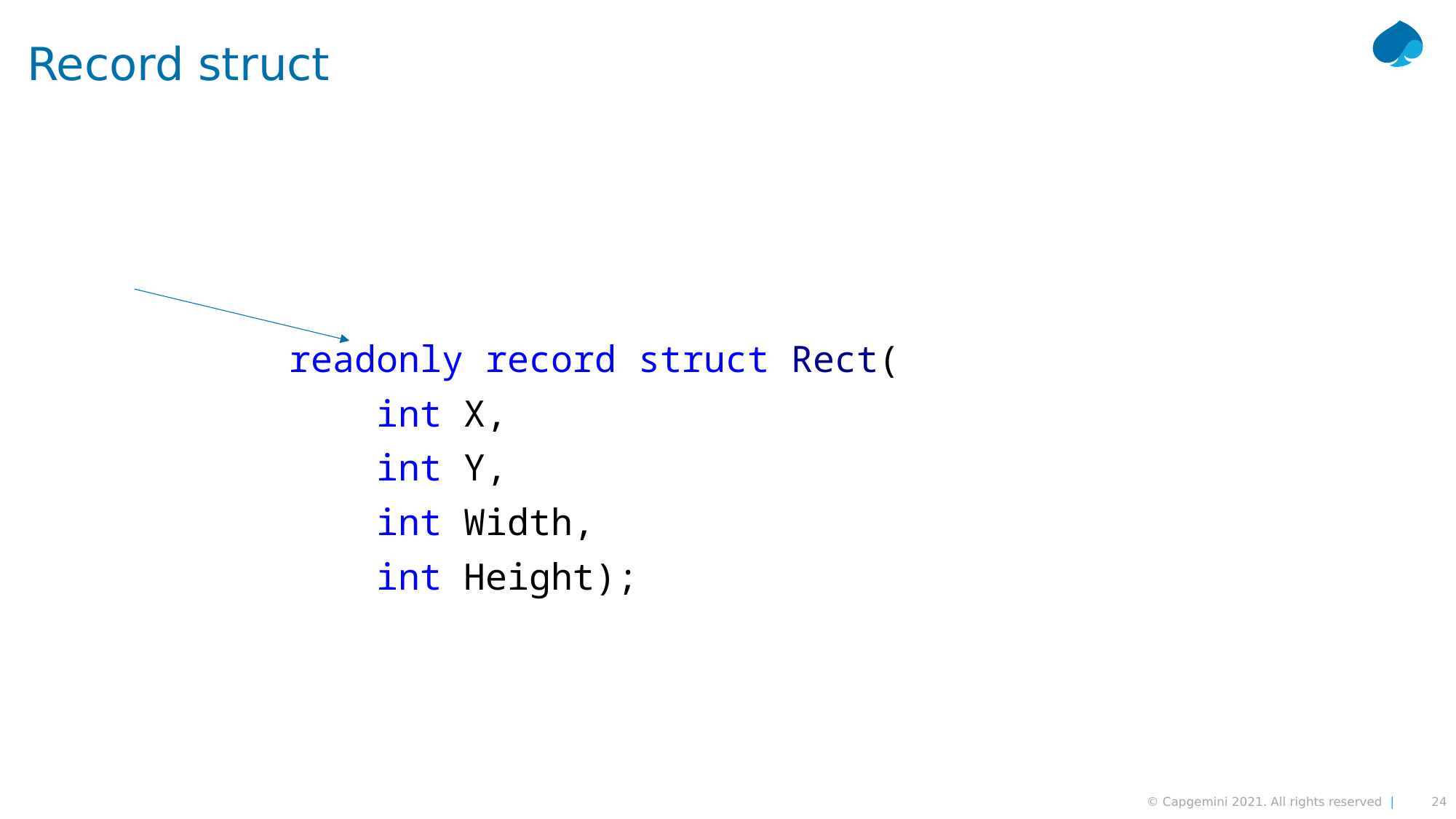

# Record struct

readonly record struct Rect(
    int X,
    int Y,
    int Width,
    int Height);